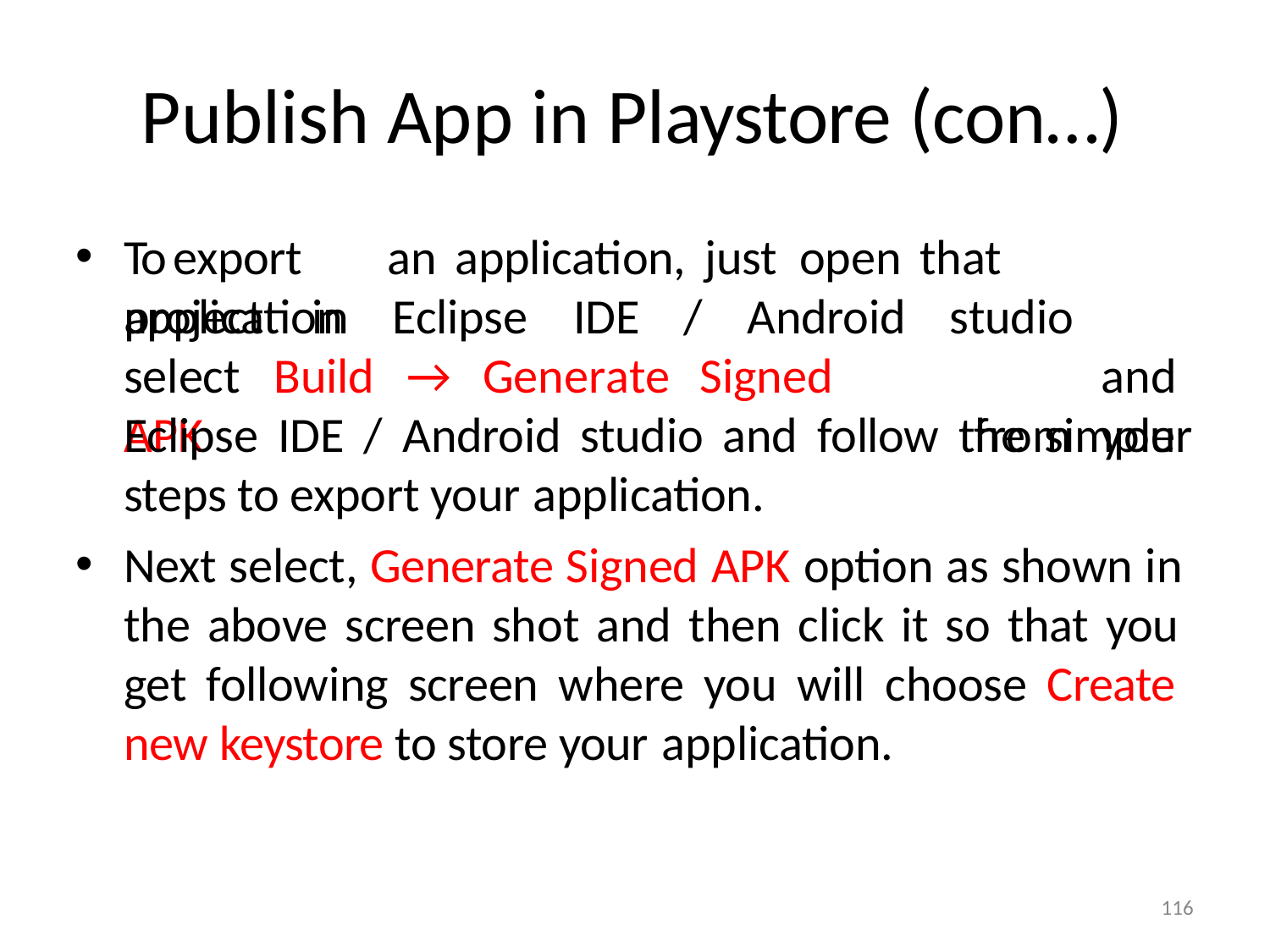

# Publish App in Playstore (con…)
To	export	an	application, just	open that	application
project		in	Eclipse	IDE	/	Android  select	Build		→	Generate		Signed	APK
studio		and  from	your
Eclipse IDE / Android studio and follow the simple  steps to export your application.
Next select, Generate Signed APK option as shown in  the above screen shot and then click it so that you  get following screen where you will choose Create  new keystore to store your application.
116